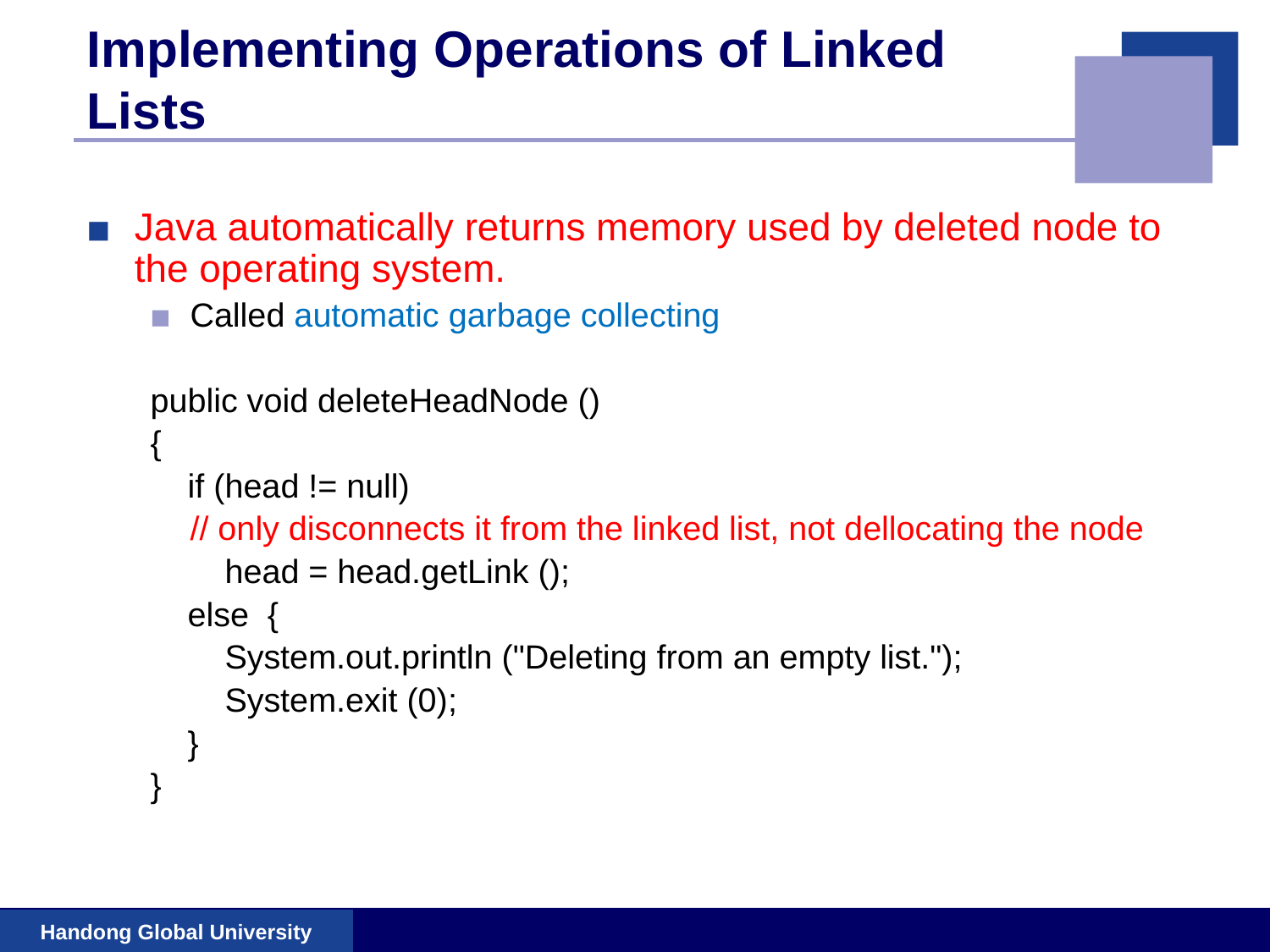

# Implementing Operations of Linked Lists
Java automatically returns memory used by deleted node to the operating system.
Called automatic garbage collecting

public void deleteHeadNode ()
{
    if (head != null)
	// only disconnects it from the linked list, not dellocating the node
        head = head.getLink ();
    else  {
        System.out.println ("Deleting from an empty list.");
        System.exit (0);
    }
}